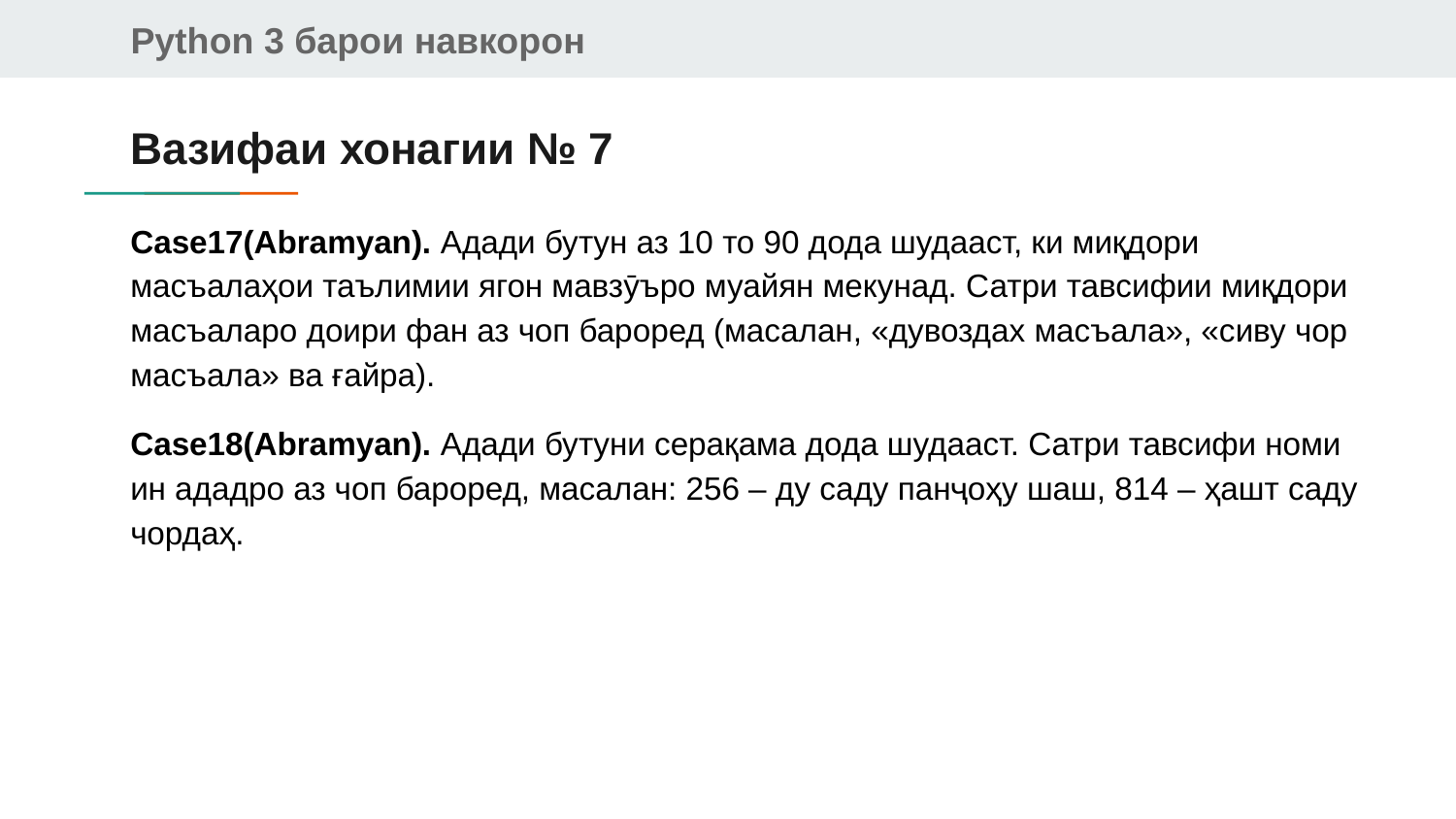

# Вазифаи хонагии № 7
Case17(Abramyan). Адади бутун аз 10 то 90 дода шудааст, ки миқдори масъалаҳои таълимии ягон мавзӯъро муайян мекунад. Сатри тавсифии миқдори масъаларо доири фан аз чоп бароред (масалан, «дувоздах масъала», «сиву чор масъала» ва ғайра).
Case18(Abramyan). Адади бутуни серақама дода шудааст. Сатри тавсифи номи ин ададро аз чоп бароред, масалан: 256 – ду саду панҷоҳу шаш, 814 – ҳашт саду чордаҳ.